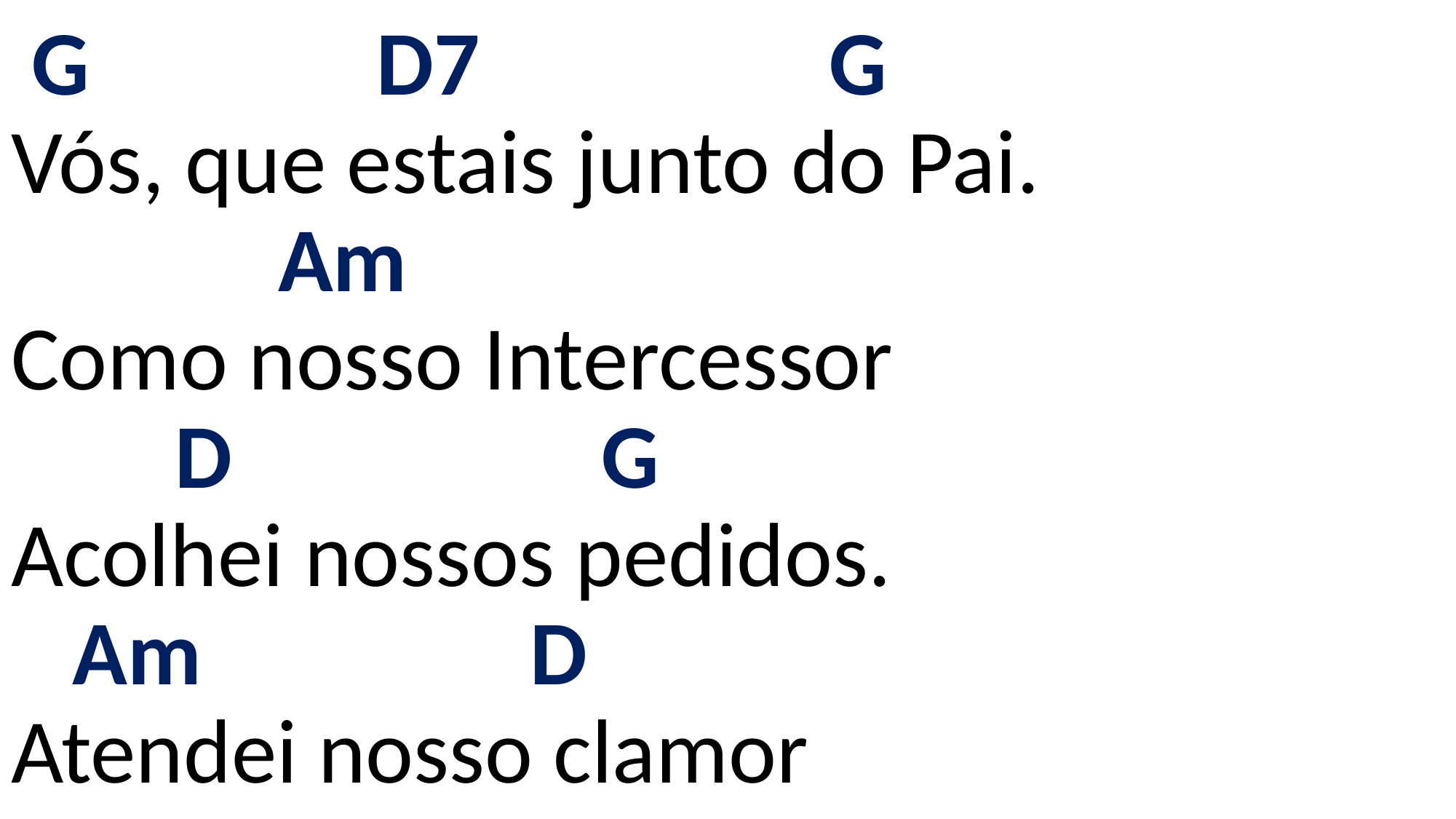

# G              D7                 G Vós, que estais junto do Pai. Am Como nosso Intercessor D                  G Acolhei nossos pedidos. Am                D Atendei nosso clamor